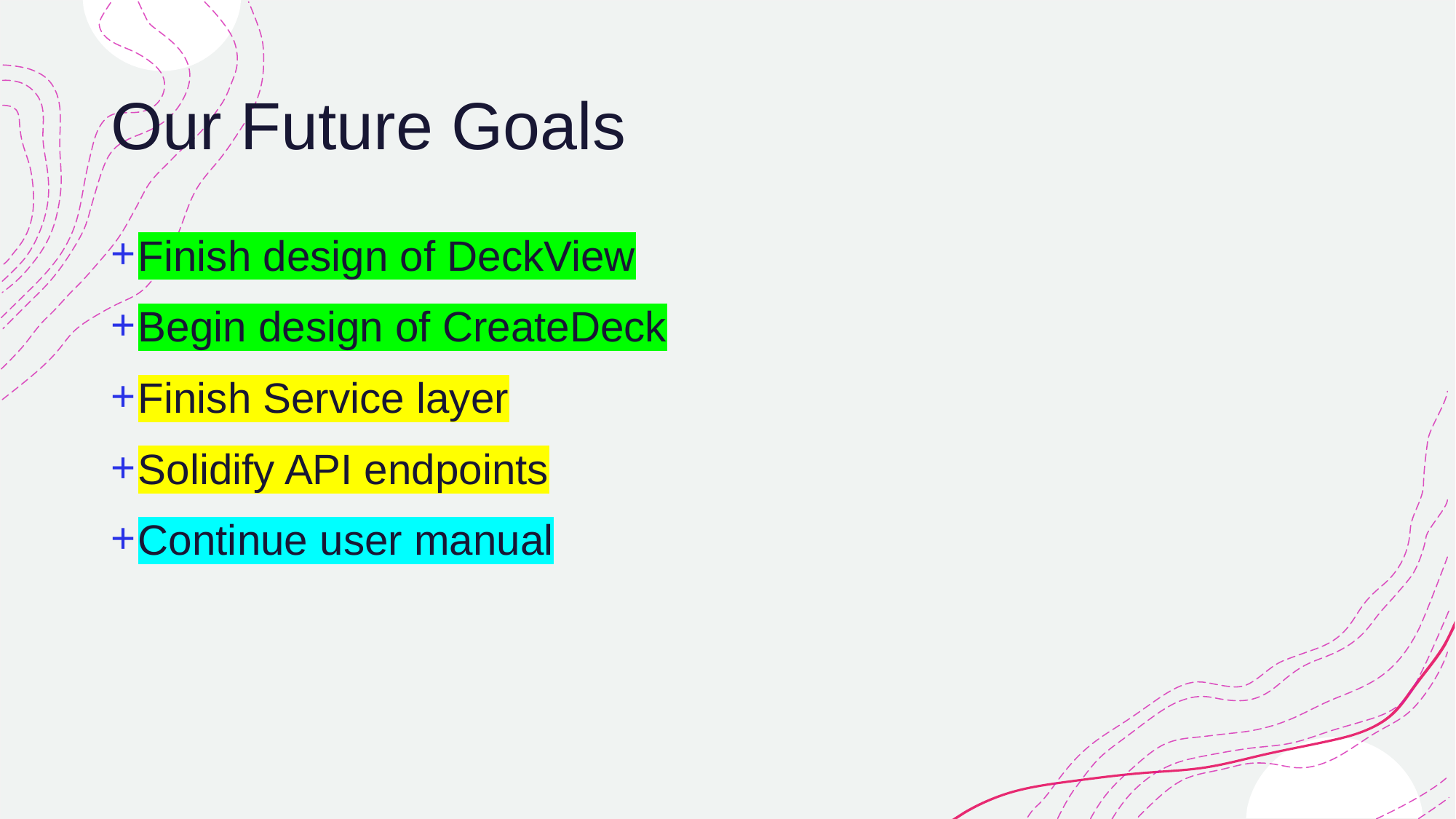

# Our Future Goals
Finish design of DeckView
Begin design of CreateDeck
Finish Service layer
Solidify API endpoints
Continue user manual